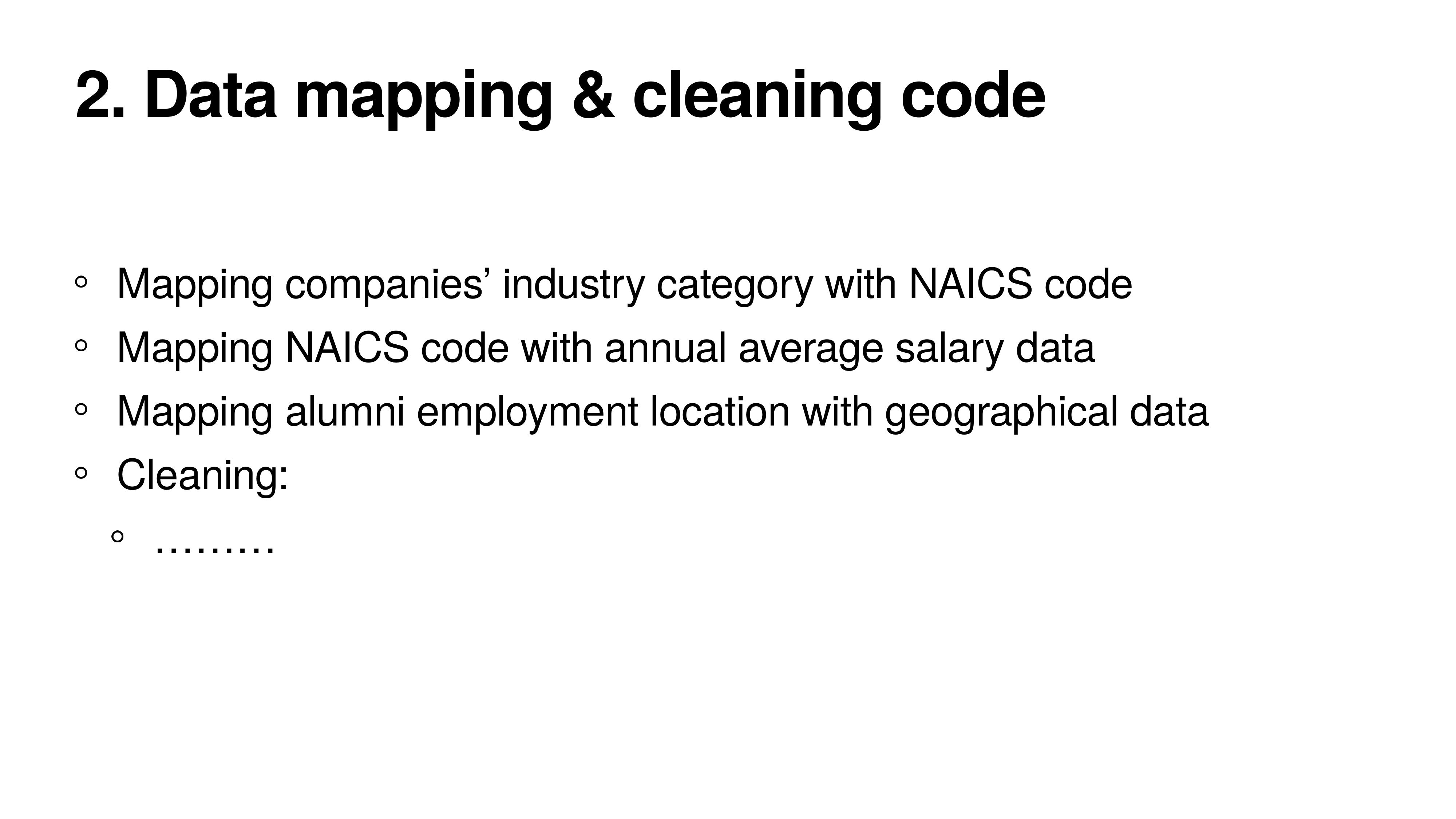

# 2. Data mapping & cleaning code
Mapping companies’ industry category with NAICS code
Mapping NAICS code with annual average salary data
Mapping alumni employment location with geographical data
Cleaning:
………